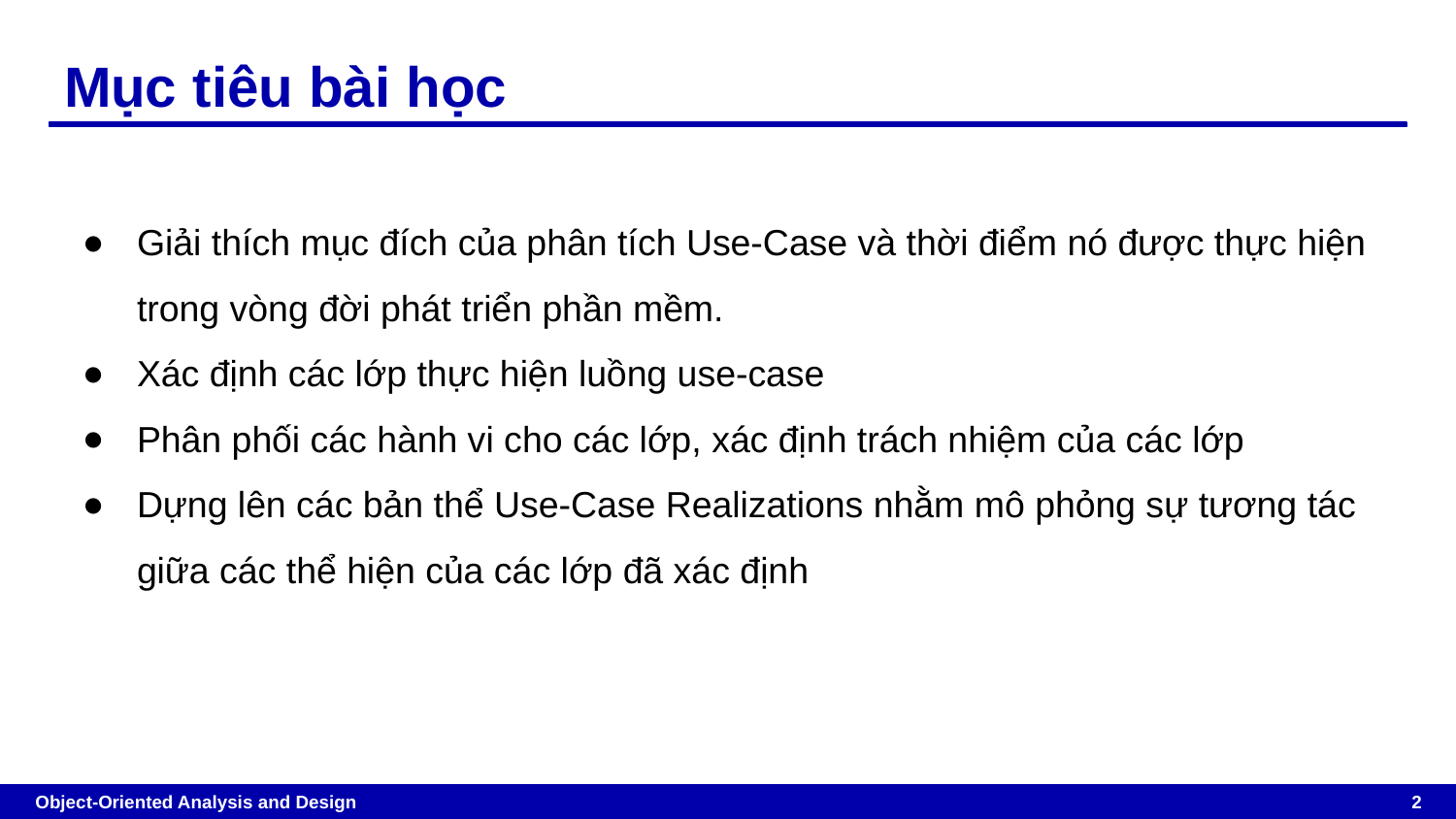

# Mục tiêu bài học

Giải thích mục đích của phân tích Use-Case và thời điểm nó được thực hiện trong vòng đời phát triển phần mềm.
Xác định các lớp thực hiện luồng use-case
Phân phối các hành vi cho các lớp, xác định trách nhiệm của các lớp
Dựng lên các bản thể Use-Case Realizations nhằm mô phỏng sự tương tác giữa các thể hiện của các lớp đã xác định

2
Object-Oriented Analysis and Design